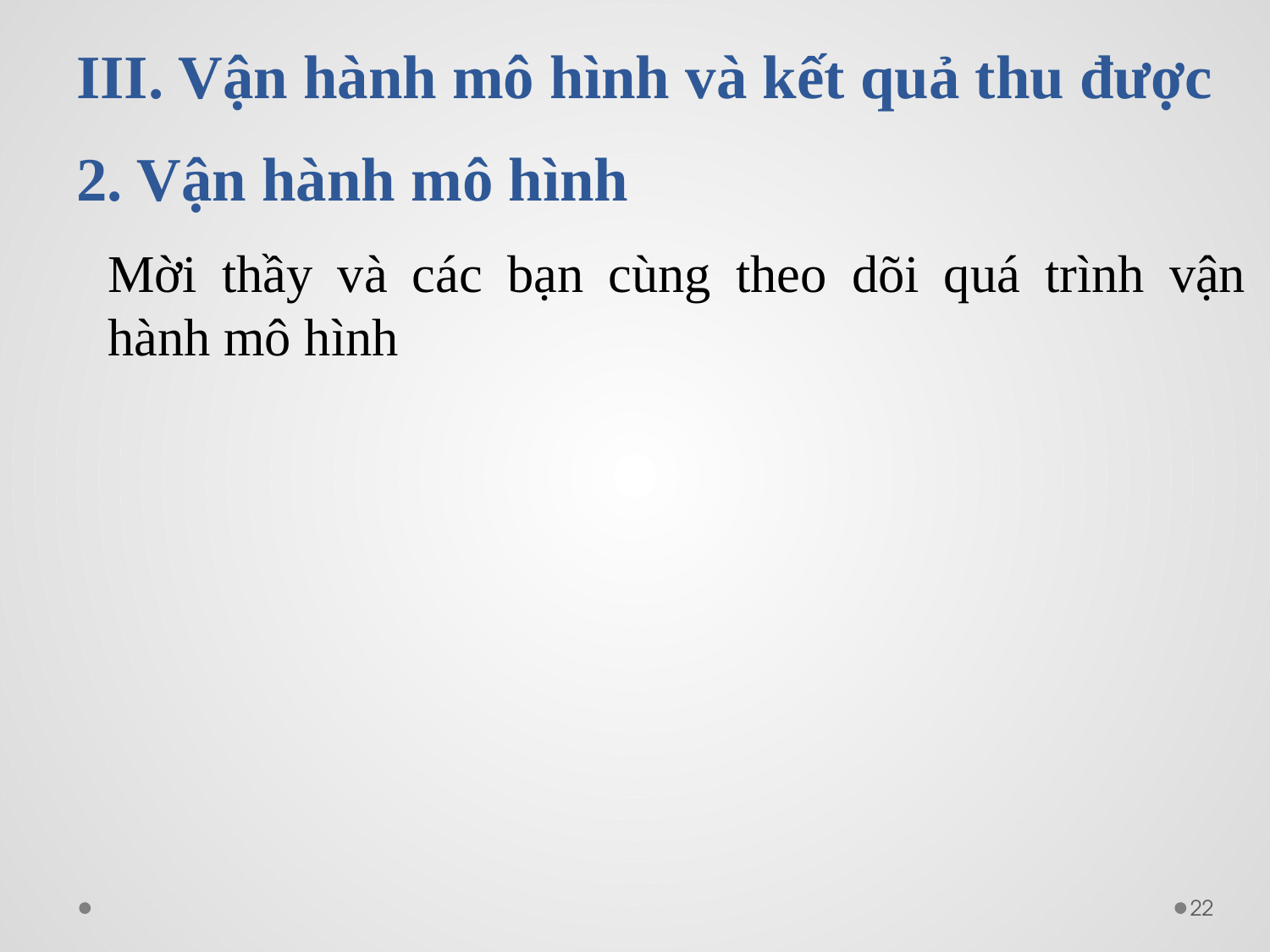

# III. Vận hành mô hình và kết quả thu được 2. Vận hành mô hình
Mời thầy và các bạn cùng theo dõi quá trình vận hành mô hình
22